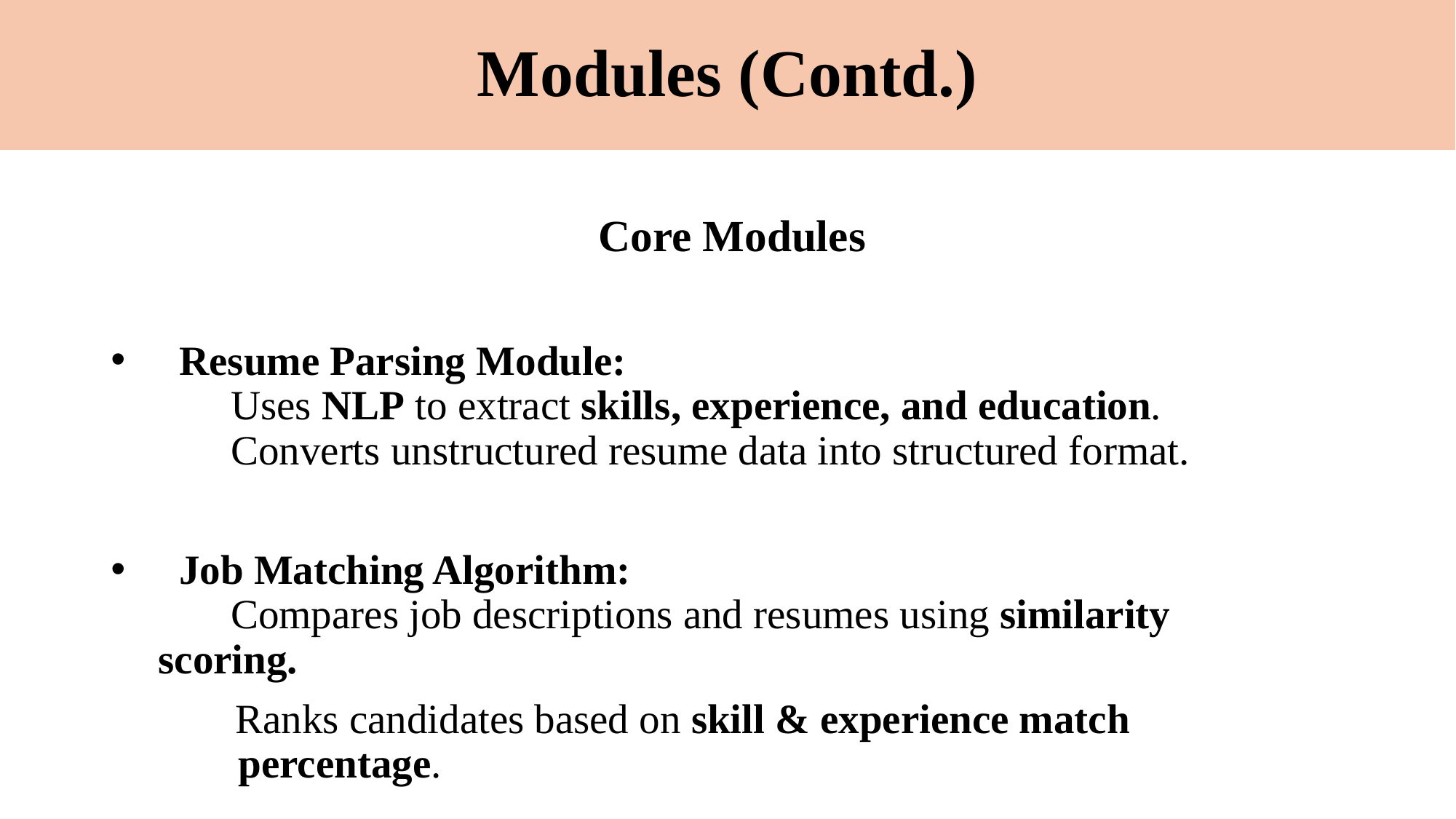

# Modules (Contd.)
                                               Core Modules

    Resume Parsing Module:
         Uses NLP to extract skills, experience, and education.
         Converts unstructured resume data into structured format.

    Job Matching Algorithm:
         Compares job descriptions and resumes using similarity               	  scoring.
            Ranks candidates based on skill & experience match    		 	  percentage.